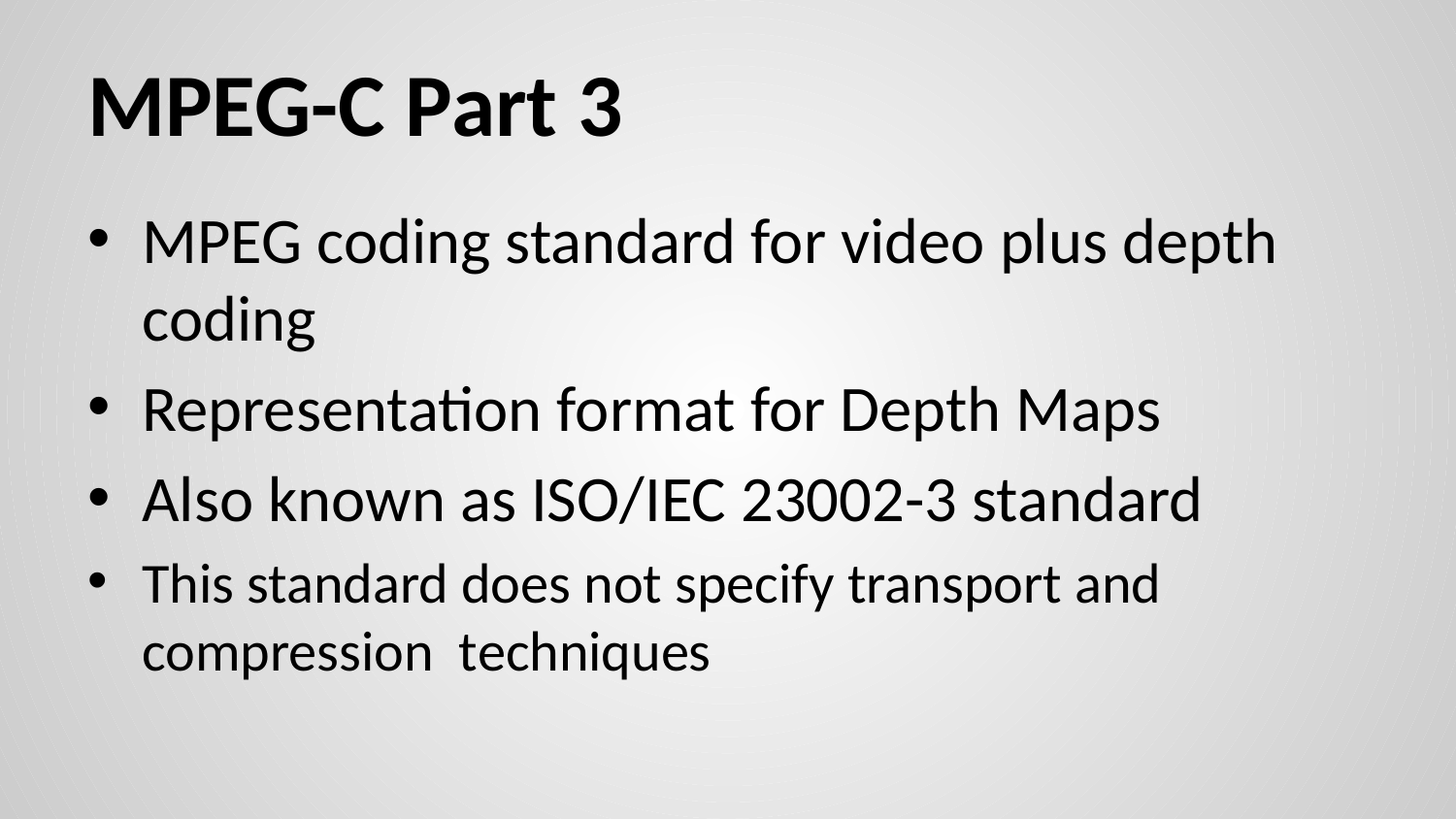

# MPEG-C Part 3
MPEG coding standard for video plus depth coding
Representation format for Depth Maps
Also known as ISO/IEC 23002-3 standard
This standard does not specify transport and compression  techniques